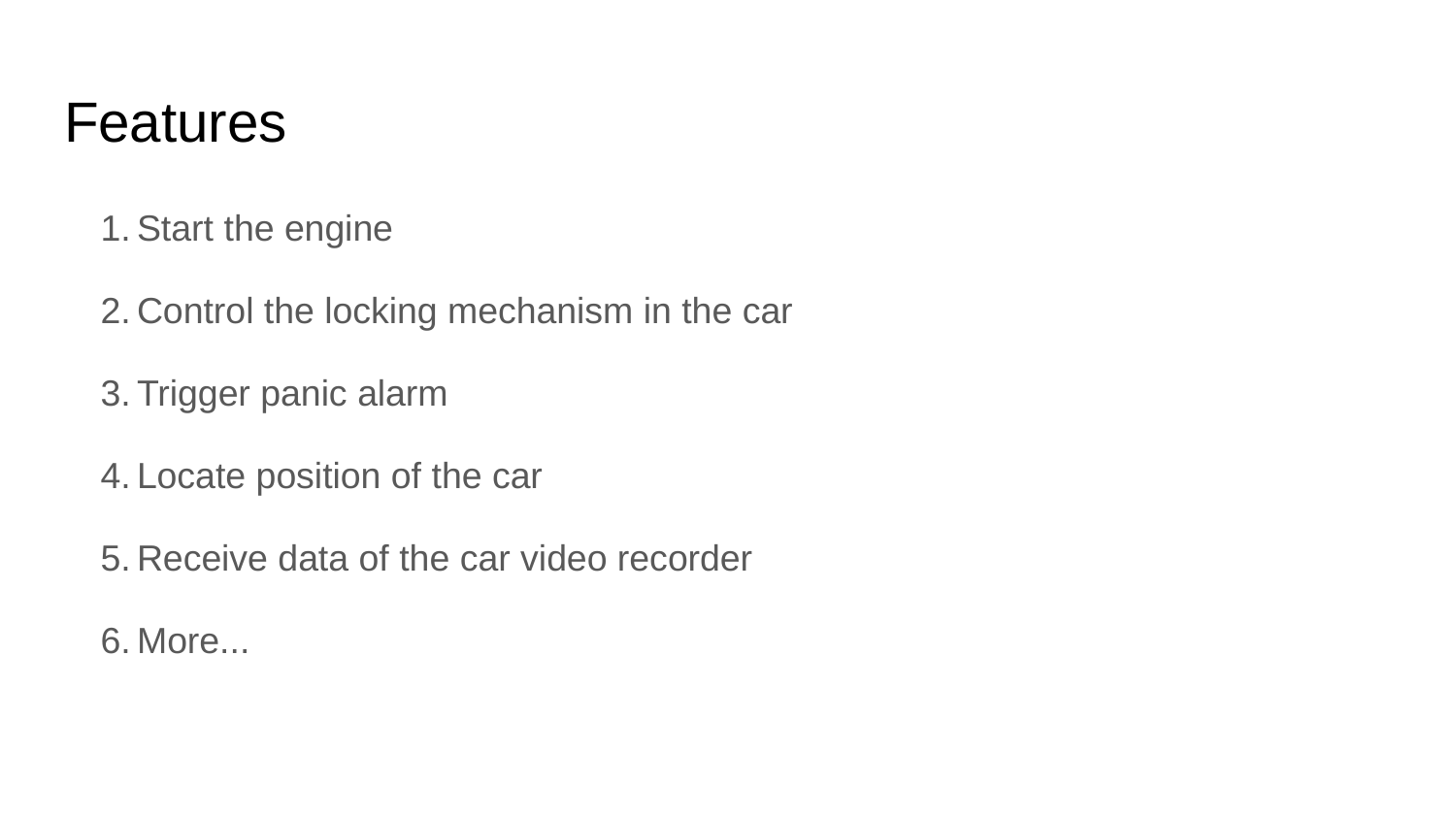

# Features
Start the engine
Control the locking mechanism in the car
Trigger panic alarm
Locate position of the car
Receive data of the car video recorder
More...